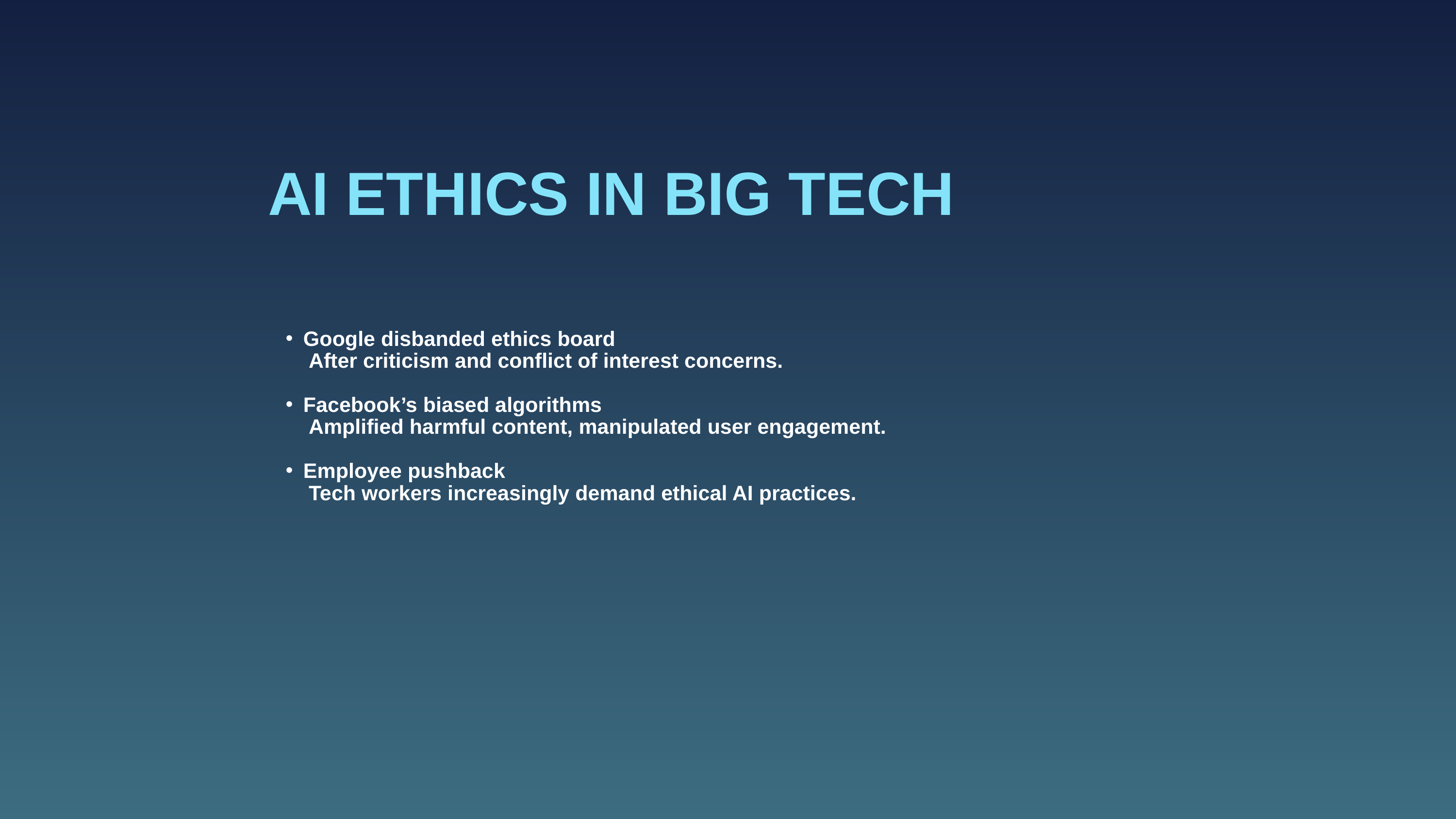

AI ETHICS IN BIG TECH
Google disbanded ethics board
       After criticism and conflict of interest concerns.

Facebook’s biased algorithms
       Amplified harmful content, manipulated user engagement.

Employee pushback
       Tech workers increasingly demand ethical AI practices.